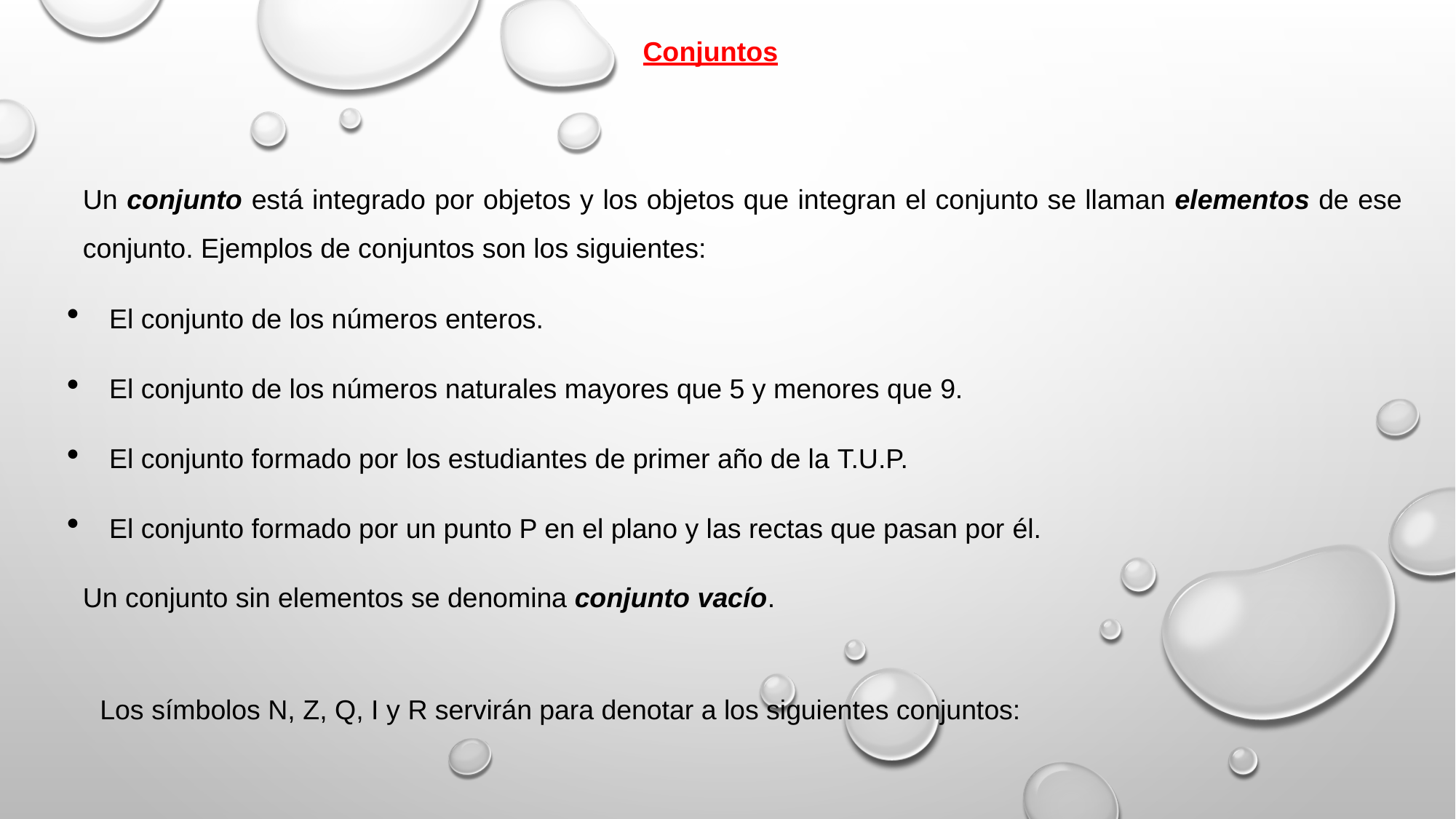

Conjuntos
Un conjunto está integrado por objetos y los objetos que integran el conjunto se llaman elementos de ese conjunto. Ejemplos de conjuntos son los siguientes:

El conjunto de los números enteros.

El conjunto de los números naturales mayores que 5 y menores que 9.

El conjunto formado por los estudiantes de primer año de la T.U.P.

El conjunto formado por un punto P en el plano y las rectas que pasan por él.

Un conjunto sin elementos se denomina conjunto vacío.
Los símbolos N, Z, Q, I y R servirán para denotar a los siguientes conjuntos: